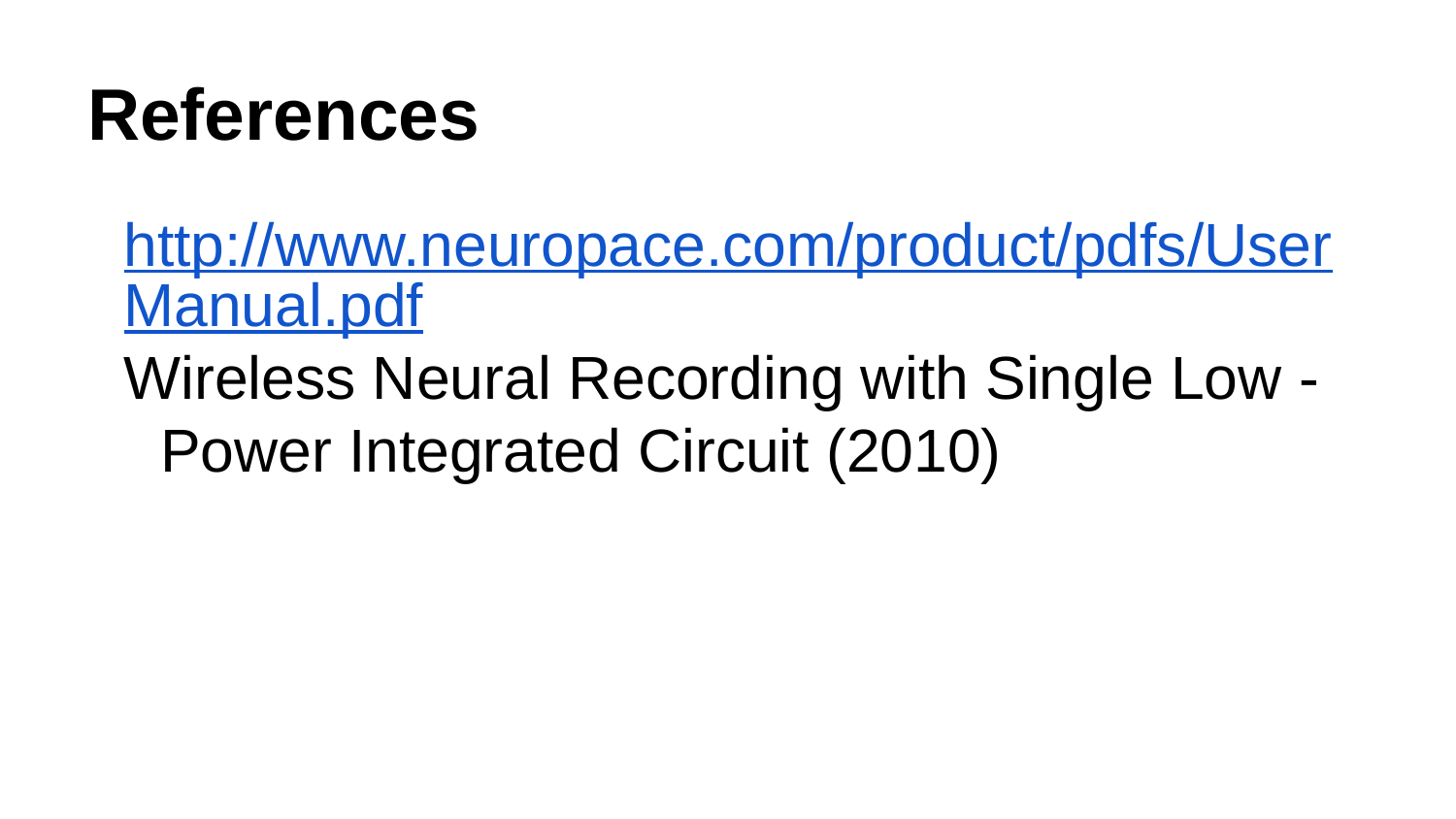

# References
http://www.neuropace.com/product/pdfs/UserManual.pdf
Wireless Neural Recording with Single Low - Power Integrated Circuit (2010)